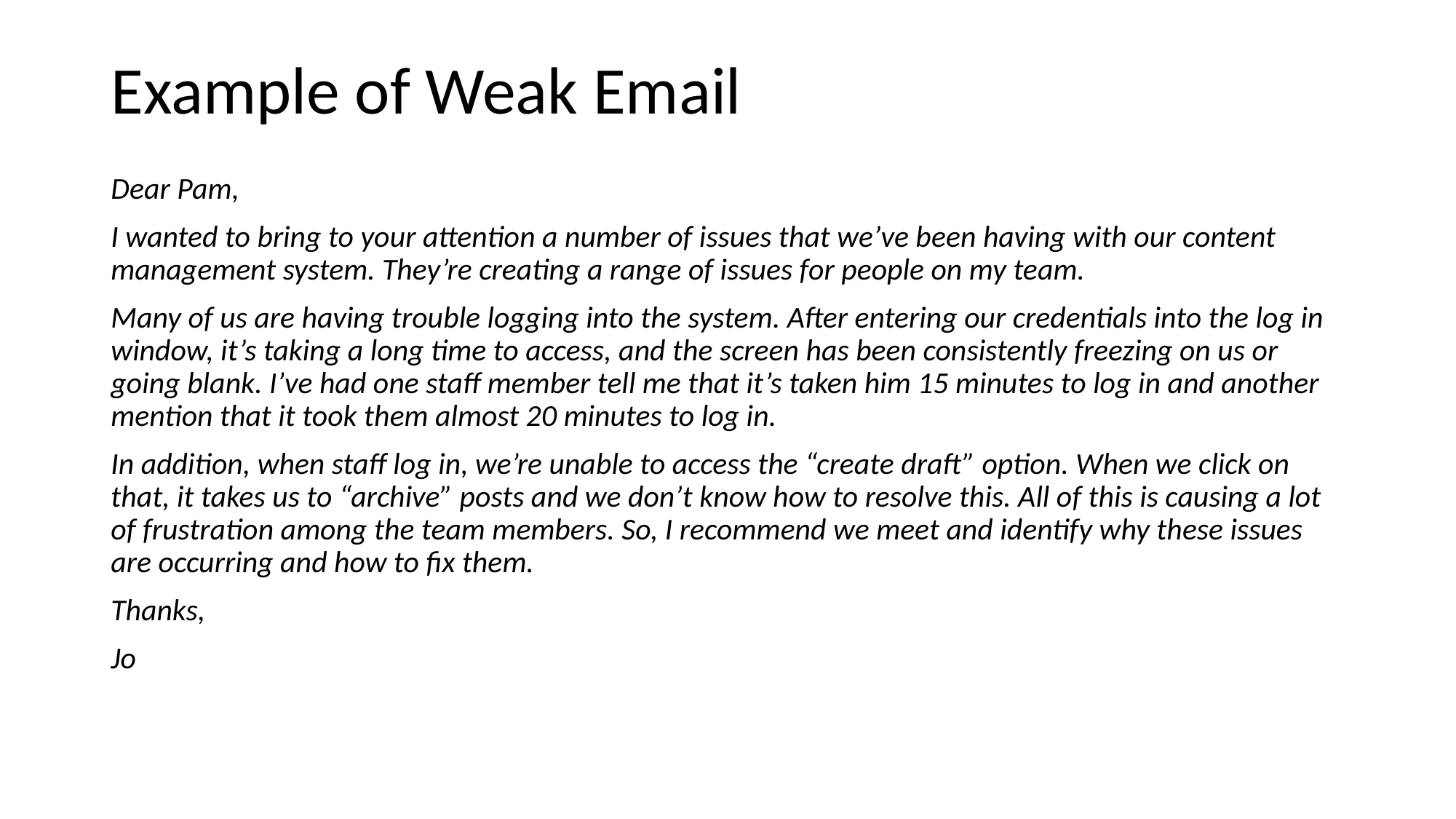

# Example of Weak Email
Dear Pam,
I wanted to bring to your attention a number of issues that we’ve been having with our content management system. They’re creating a range of issues for people on my team.
Many of us are having trouble logging into the system. After entering our credentials into the log in window, it’s taking a long time to access, and the screen has been consistently freezing on us or going blank. I’ve had one staff member tell me that it’s taken him 15 minutes to log in and another mention that it took them almost 20 minutes to log in.
In addition, when staff log in, we’re unable to access the “create draft” option. When we click on that, it takes us to “archive” posts and we don’t know how to resolve this. All of this is causing a lot of frustration among the team members. So, I recommend we meet and identify why these issues are occurring and how to fix them.
Thanks,
Jo